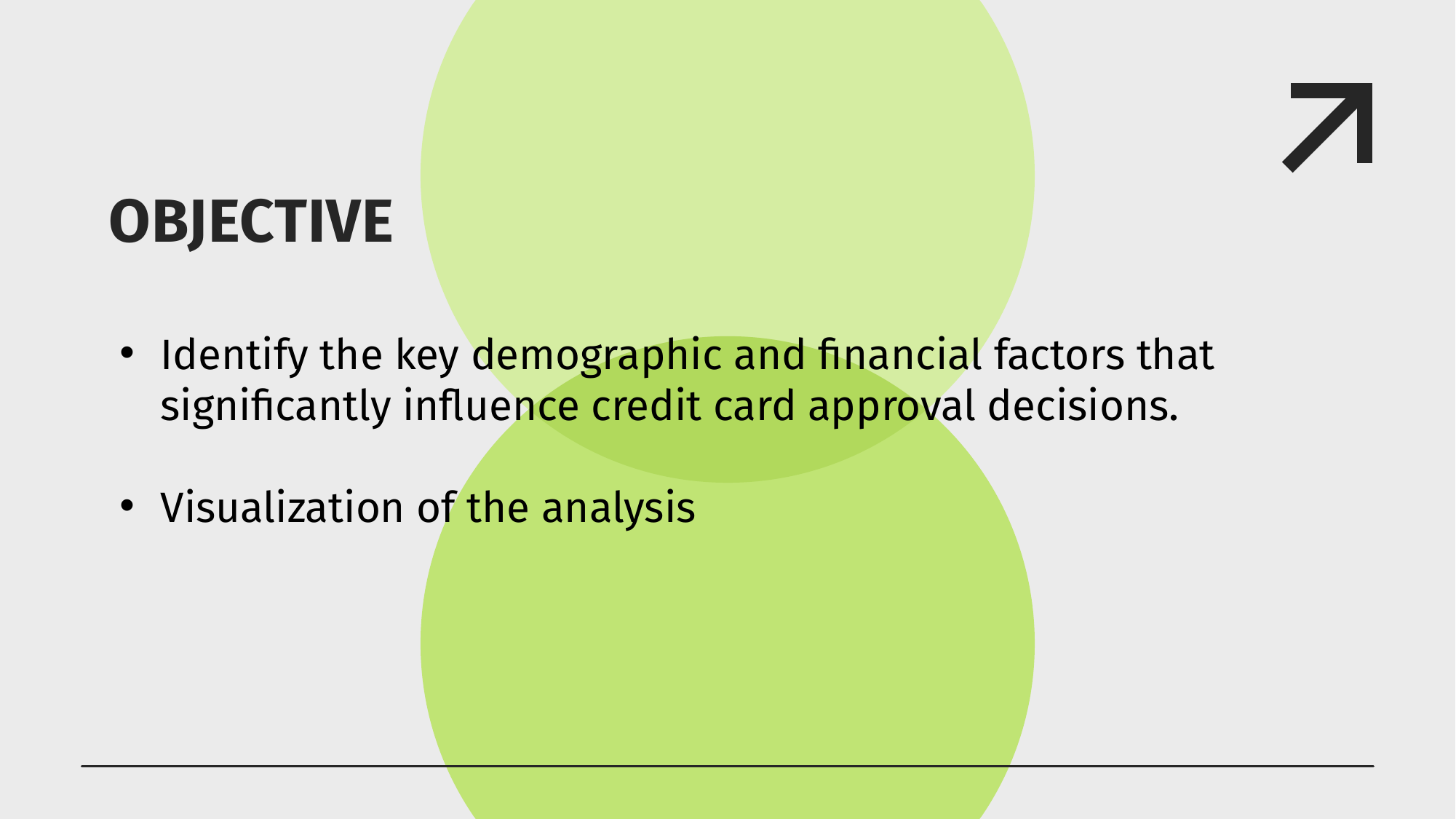

# OBJECTIVE
Identify the key demographic and financial factors that significantly influence credit card approval decisions.

Visualization of the analysis